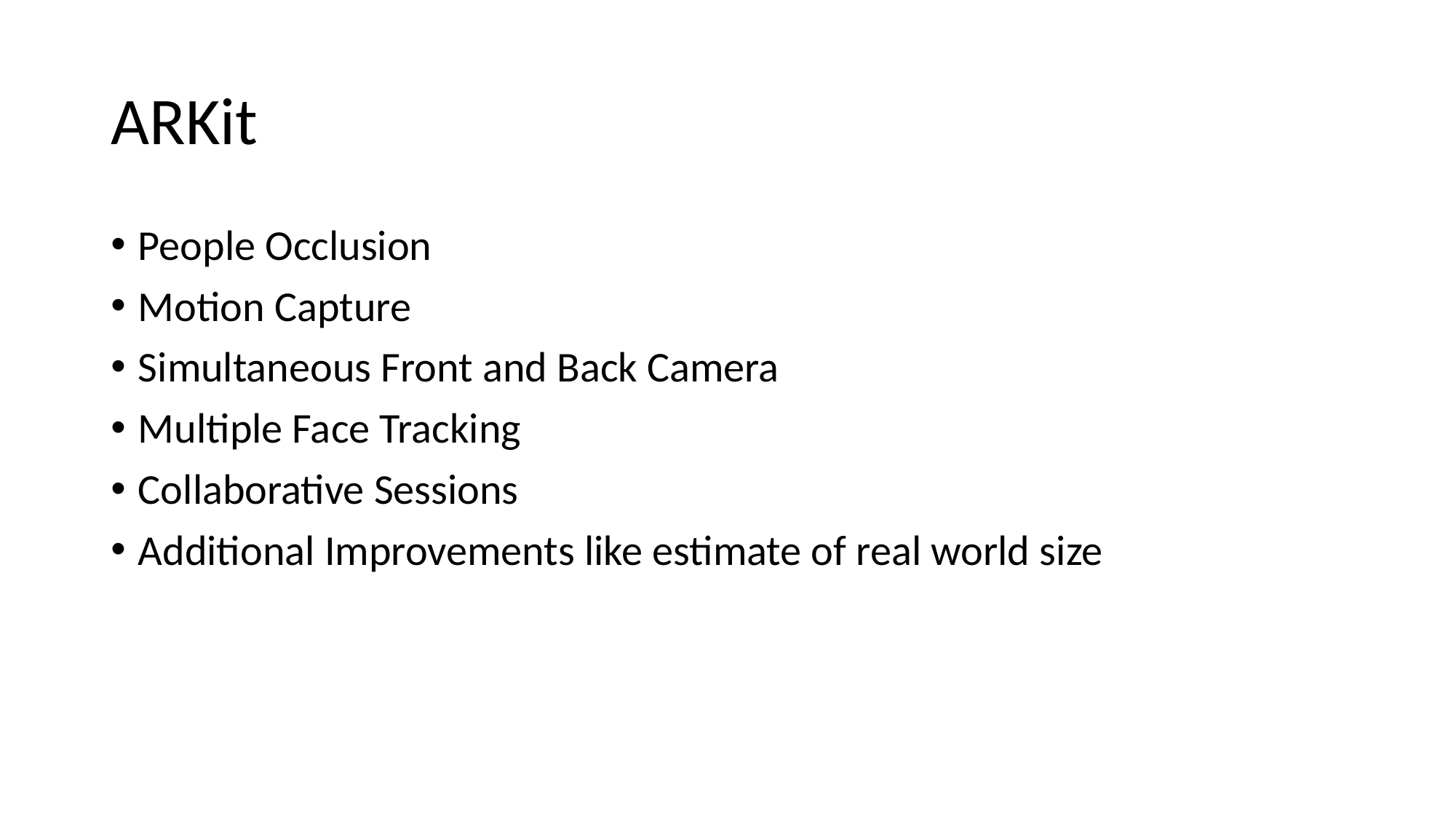

# ARKit
People Occlusion
Motion Capture
Simultaneous Front and Back Camera
Multiple Face Tracking
Collaborative Sessions
Additional Improvements like estimate of real world size